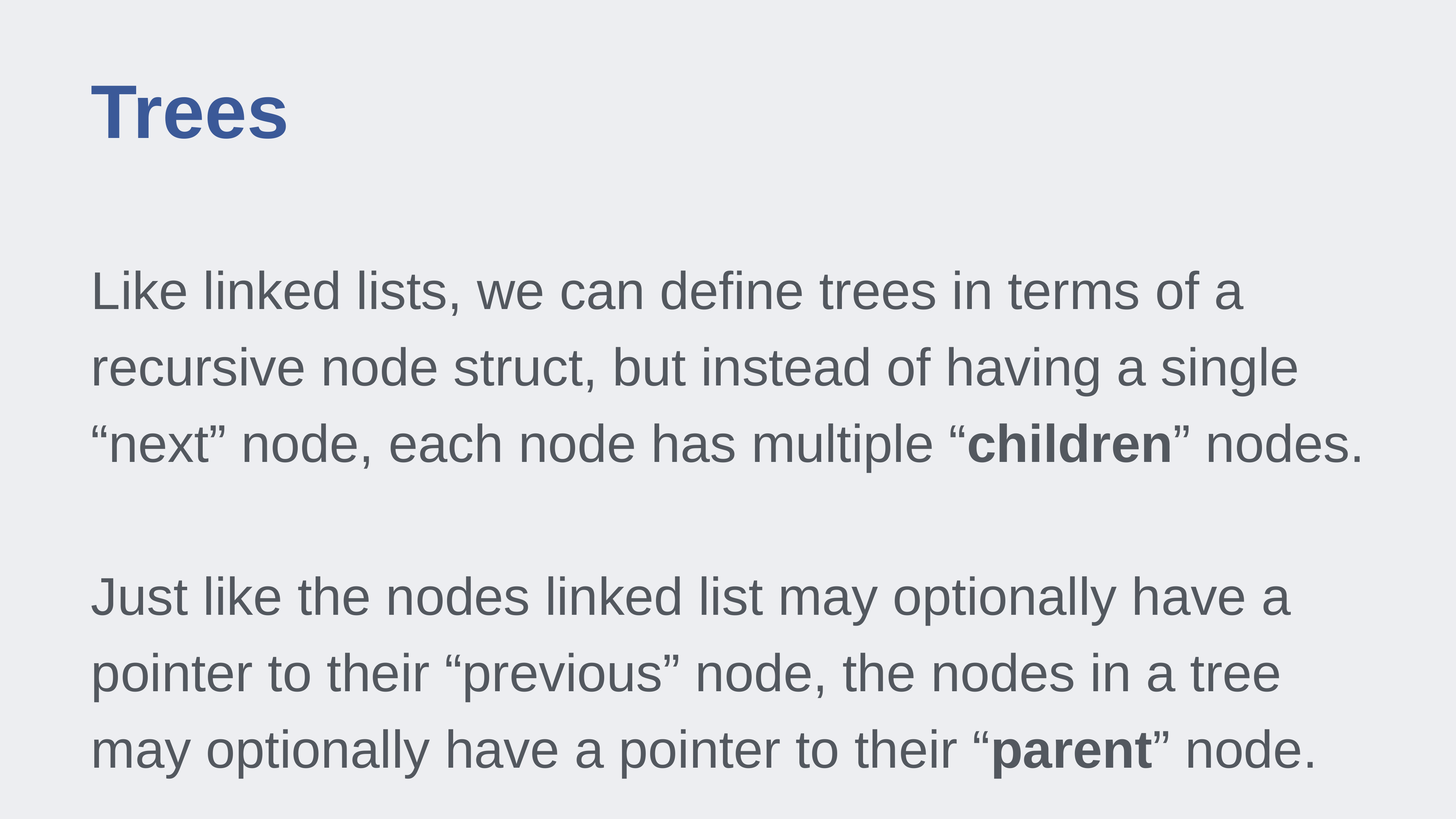

# Trees
Like linked lists, we can define trees in terms of a recursive node struct, but instead of having a single “next” node, each node has multiple “children” nodes.

Just like the nodes linked list may optionally have a pointer to their “previous” node, the nodes in a tree may optionally have a pointer to their “parent” node.